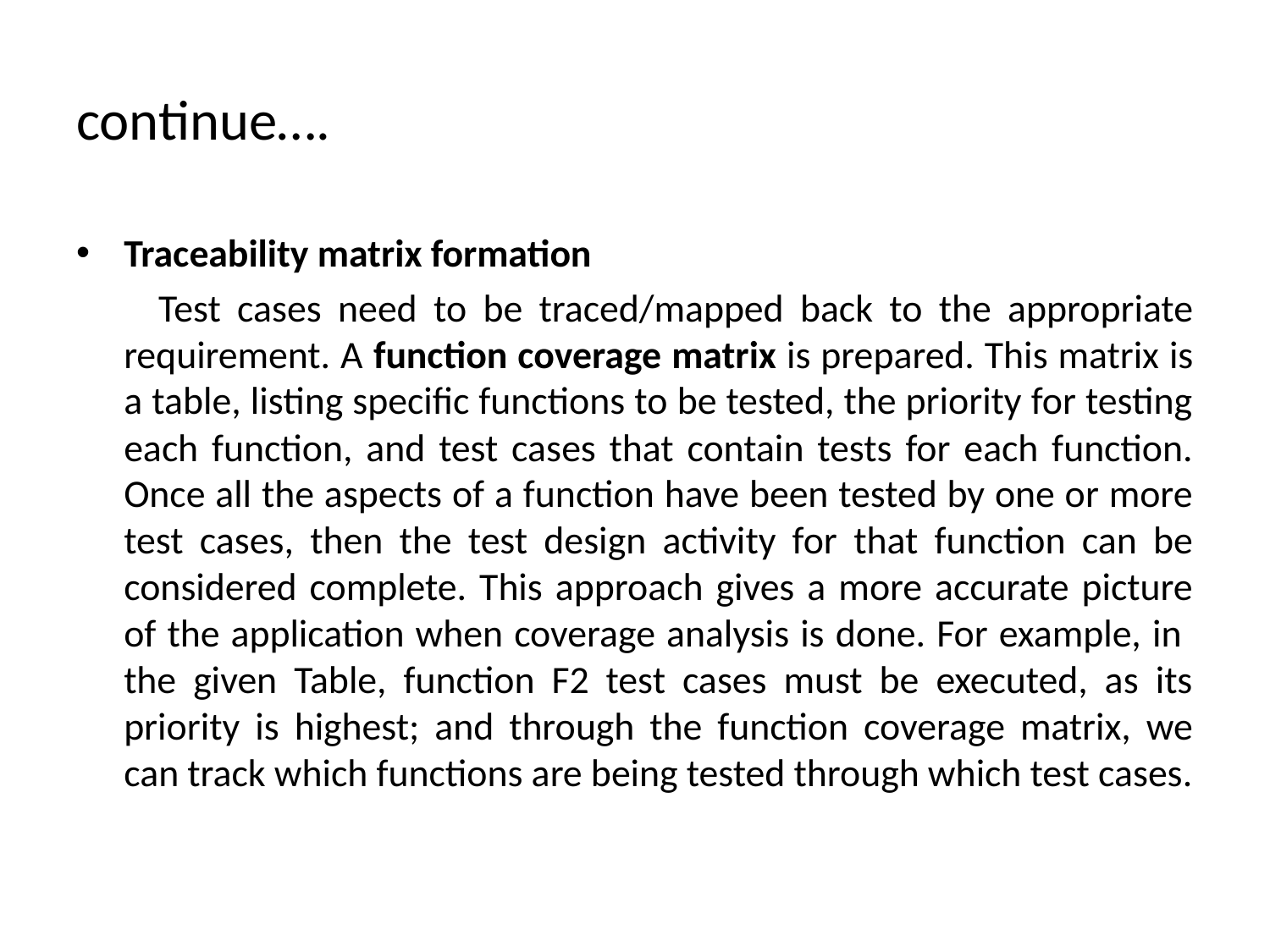

# continue….
Traceability matrix formation
     Test cases need to be traced/mapped back to the appropriate requirement. A function coverage matrix is prepared. This matrix is a table, listing specific functions to be tested, the priority for testing each function, and test cases that contain tests for each function. Once all the aspects of a function have been tested by one or more test cases, then the test design activity for that function can be considered complete. This approach gives a more accurate picture of the application when coverage analysis is done. For example, in  the given Table, function F2 test cases must be executed, as its priority is highest; and through the function coverage matrix, we can track which functions are being tested through which test cases.